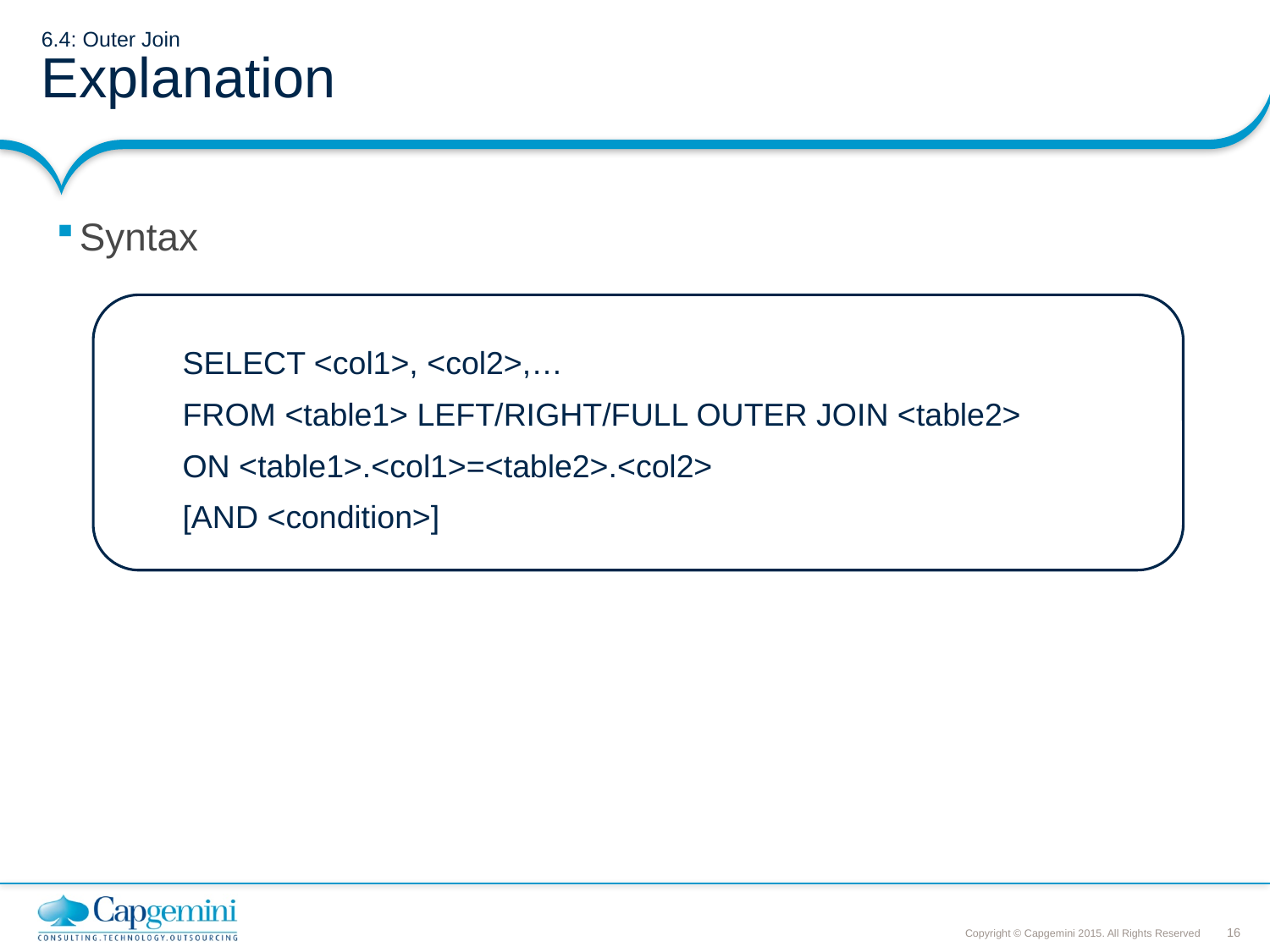

# 6.4: Outer Join Explanation
Syntax

SELECT <col1>, <col2>,…
FROM <table1> LEFT/RIGHT/FULL OUTER JOIN <table2>
ON <table1>.<col1>=<table2>.<col2>
[AND <condition>]